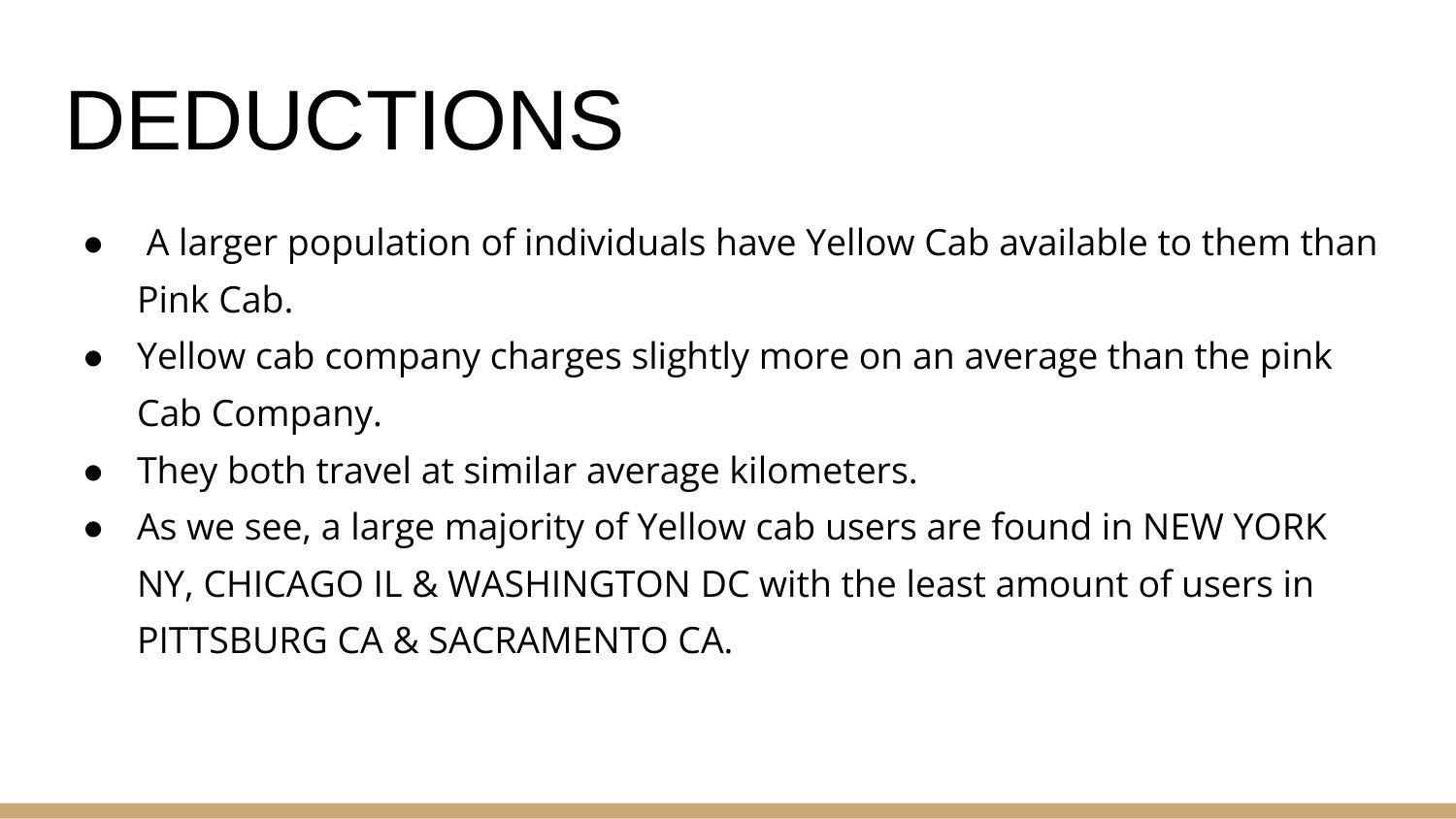

# DEDUCTIONS
 A larger population of individuals have Yellow Cab available to them than Pink Cab.
Yellow cab company charges slightly more on an average than the pink Cab Company.
They both travel at similar average kilometers.
As we see, a large majority of Yellow cab users are found in NEW YORK NY, CHICAGO IL & WASHINGTON DC with the least amount of users in PITTSBURG CA & SACRAMENTO CA.